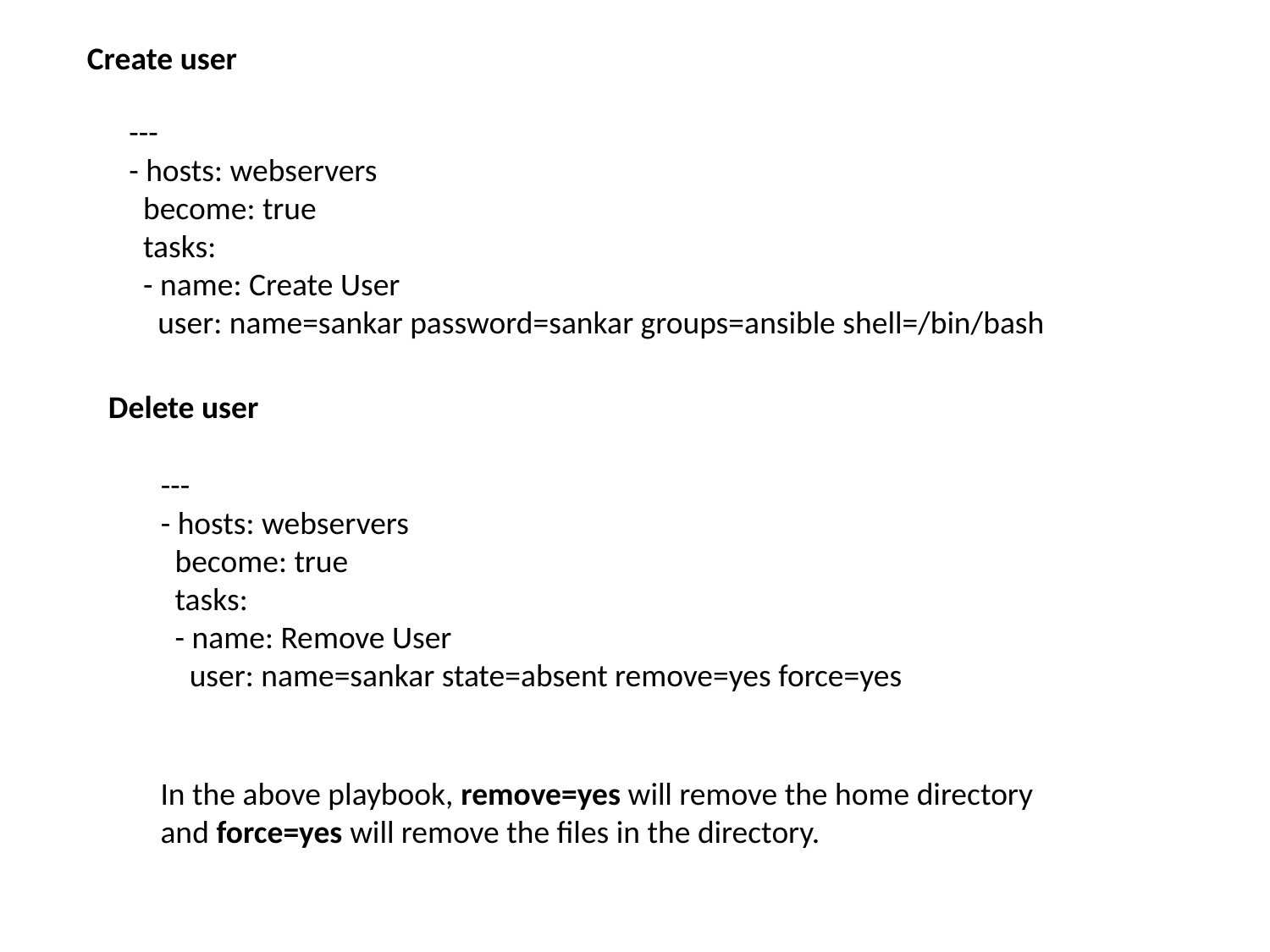

Create user
---
- hosts: webservers
  become: true
  tasks:
  - name: Create User
    user: name=sankar password=sankar groups=ansible shell=/bin/bash
Delete user
---
- hosts: webservers
  become: true
  tasks:
  - name: Remove User
    user: name=sankar state=absent remove=yes force=yes
In the above playbook, remove=yes will remove the home directory and force=yes will remove the files in the directory.